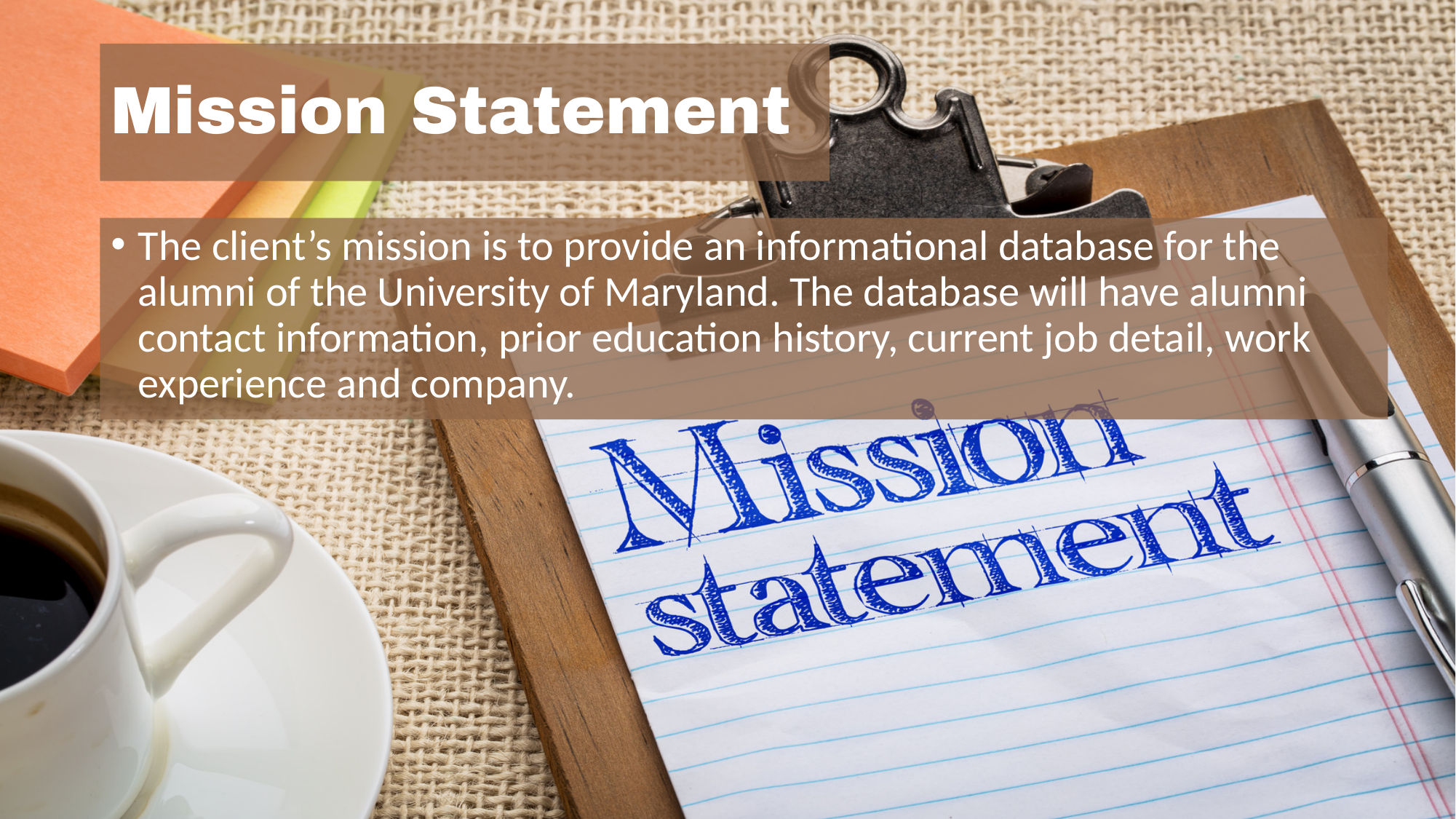

# Mission Statement
The client’s mission is to provide an informational database for the alumni of the University of Maryland. The database will have alumni contact information, prior education history, current job detail, work experience and company.